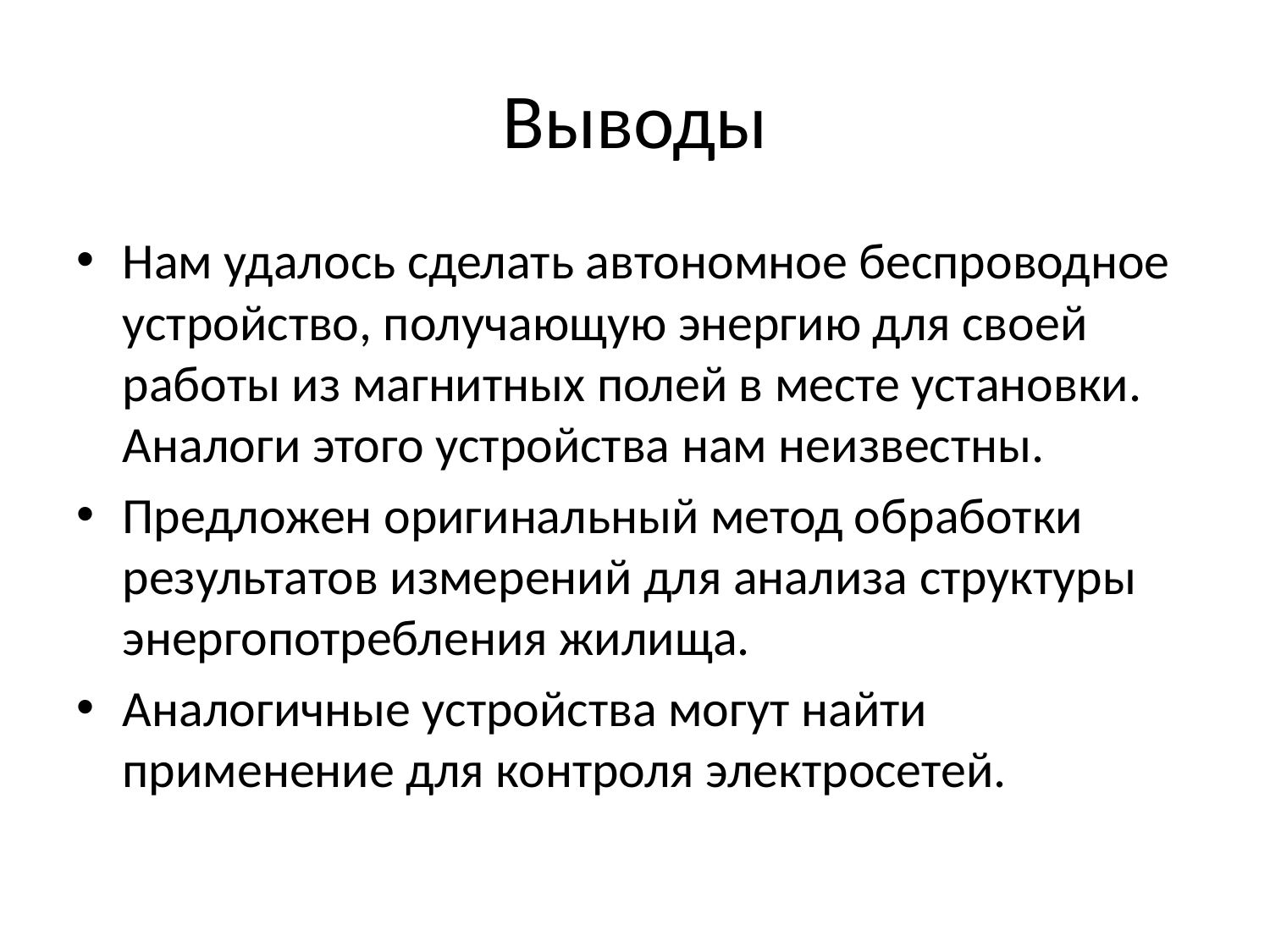

# Выводы
Нам удалось сделать автономное беспроводное устройство, получающую энергию для своей работы из магнитных полей в месте установки. Аналоги этого устройства нам неизвестны.
Предложен оригинальный метод обработки результатов измерений для анализа структуры энергопотребления жилища.
Аналогичные устройства могут найти применение для контроля электросетей.